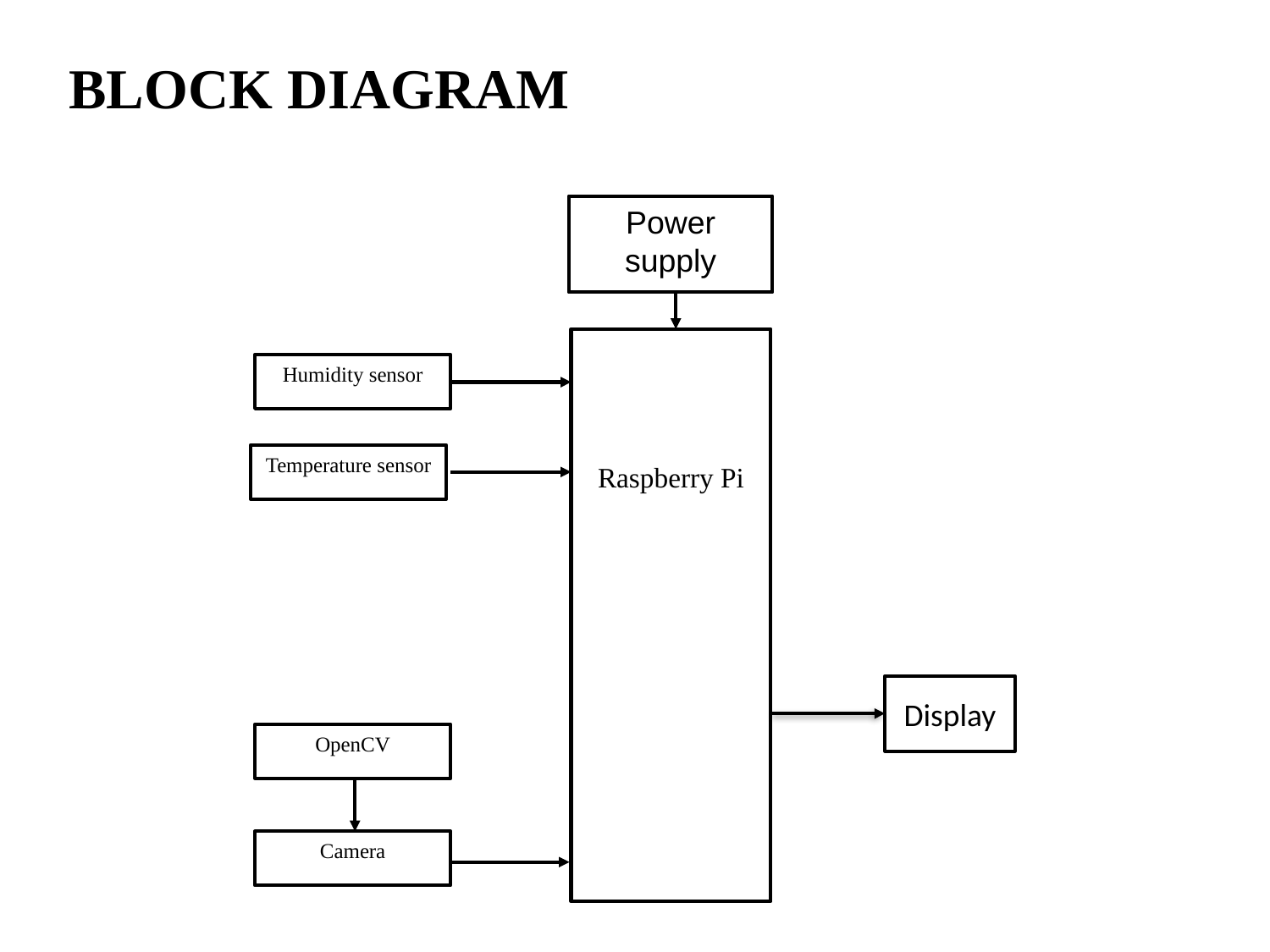

# BLOCK DIAGRAM
Power supply

Raspberry Pi
Humidity sensor
Temperature sensor
OpenCV
Camera
Display